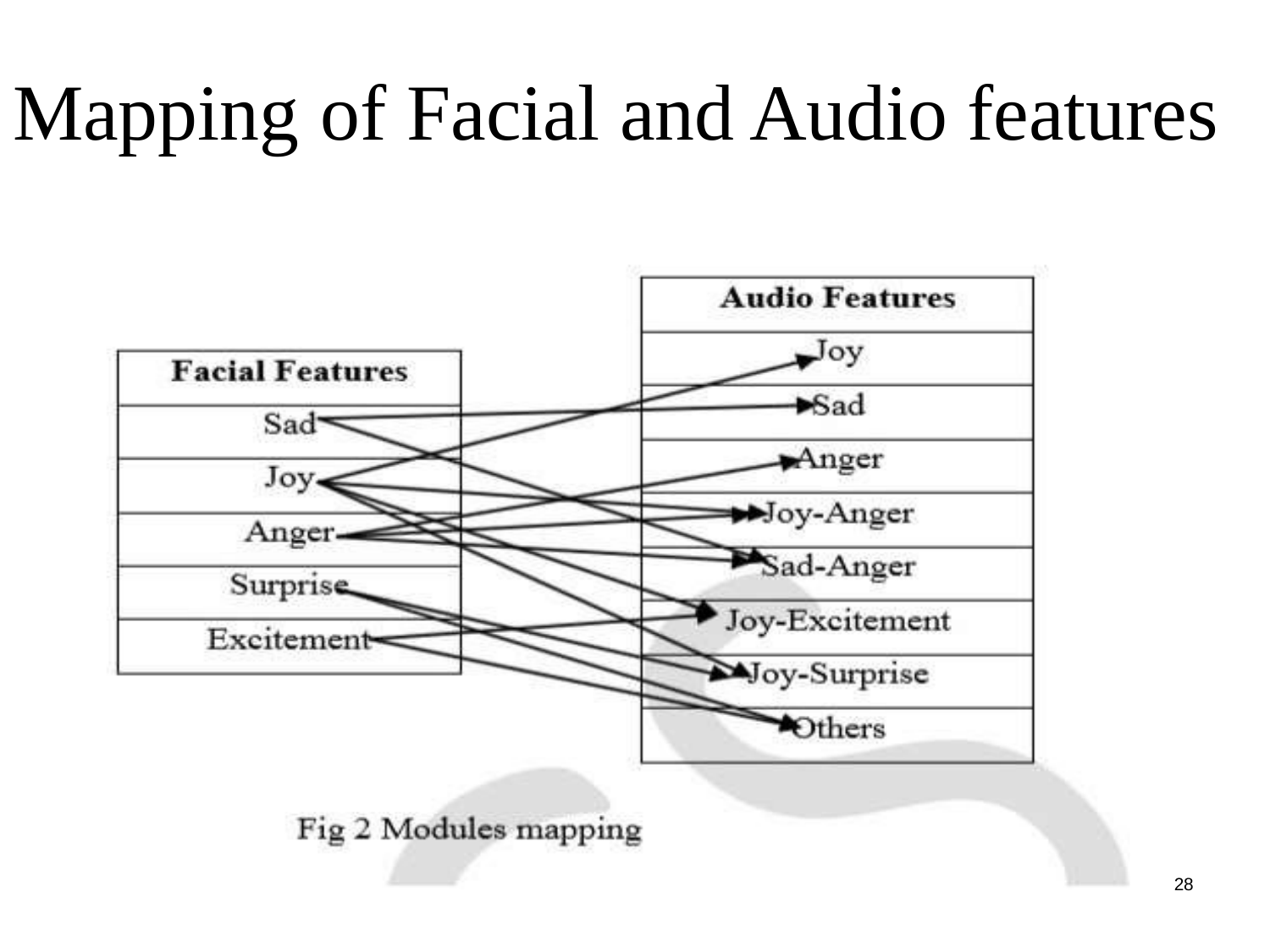

# Mapping	of	Facial and Audio features

28